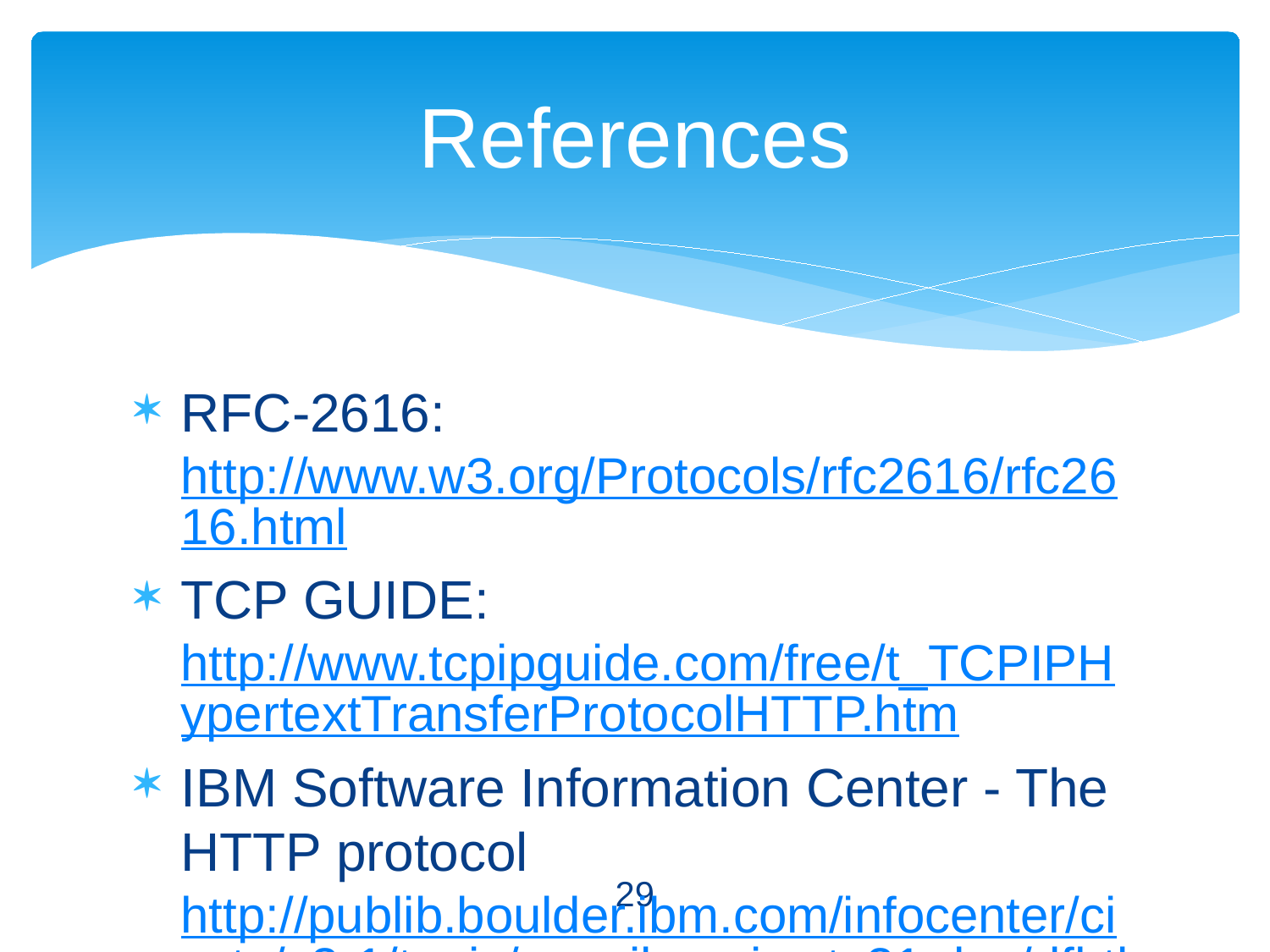

# References
RFC-2616: http://www.w3.org/Protocols/rfc2616/rfc2616.html
TCP GUIDE: http://www.tcpipguide.com/free/t_TCPIPHypertextTransferProtocolHTTP.htm
IBM Software Information Center - The HTTP protocol http://publib.boulder.ibm.com/infocenter/cicsts/v3r1/topic/com.ibm.cics.ts31.doc/dfhtl/topics/dfhtl29.htm
29